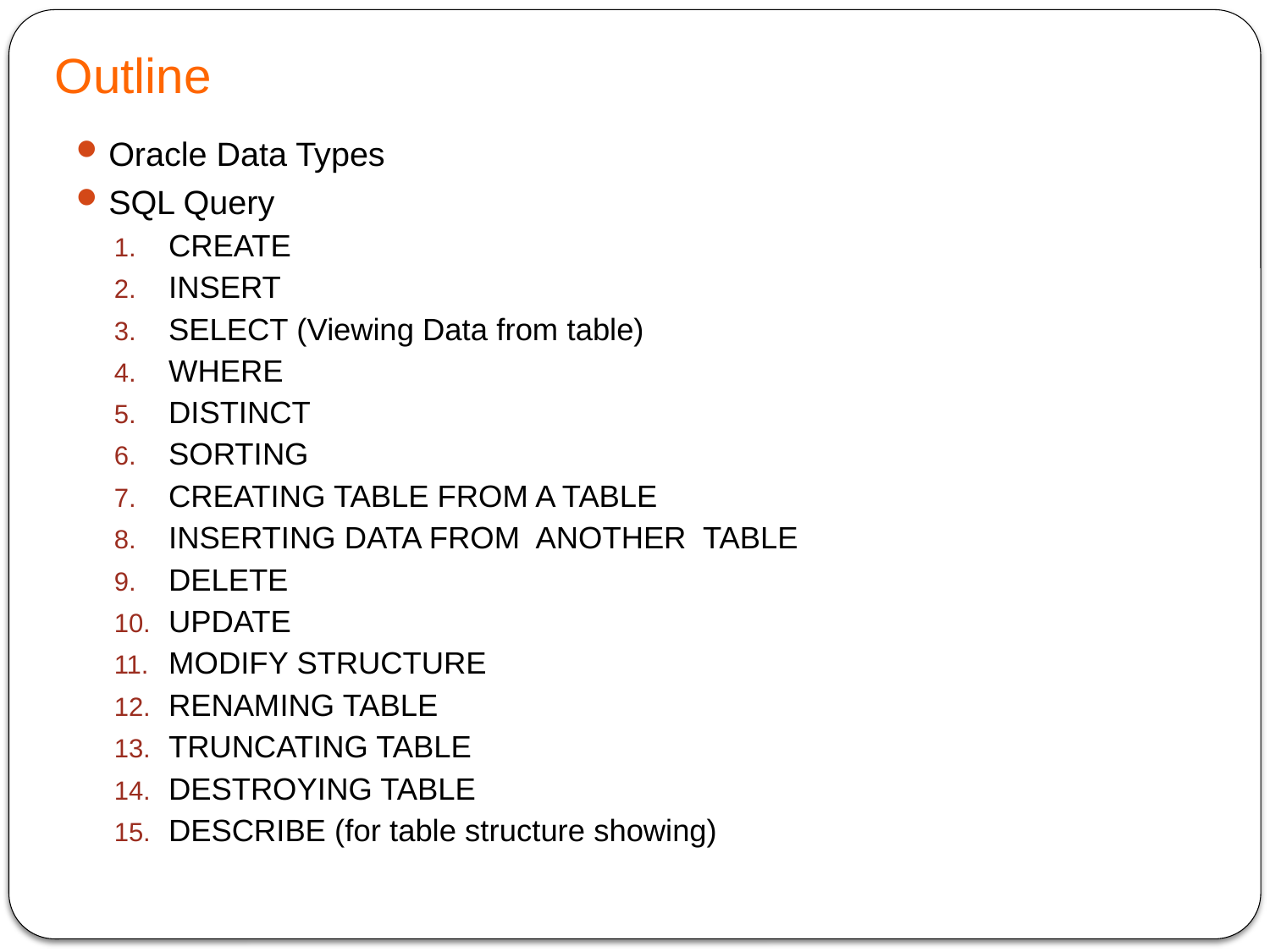

# Outline
Oracle Data Types
SQL Query
CREATE
INSERT
SELECT (Viewing Data from table)
WHERE
DISTINCT
SORTING
CREATING TABLE FROM A TABLE
INSERTING DATA FROM  ANOTHER  TABLE
DELETE
UPDATE
MODIFY STRUCTURE
RENAMING TABLE
TRUNCATING TABLE
DESTROYING TABLE
DESCRIBE (for table structure showing)